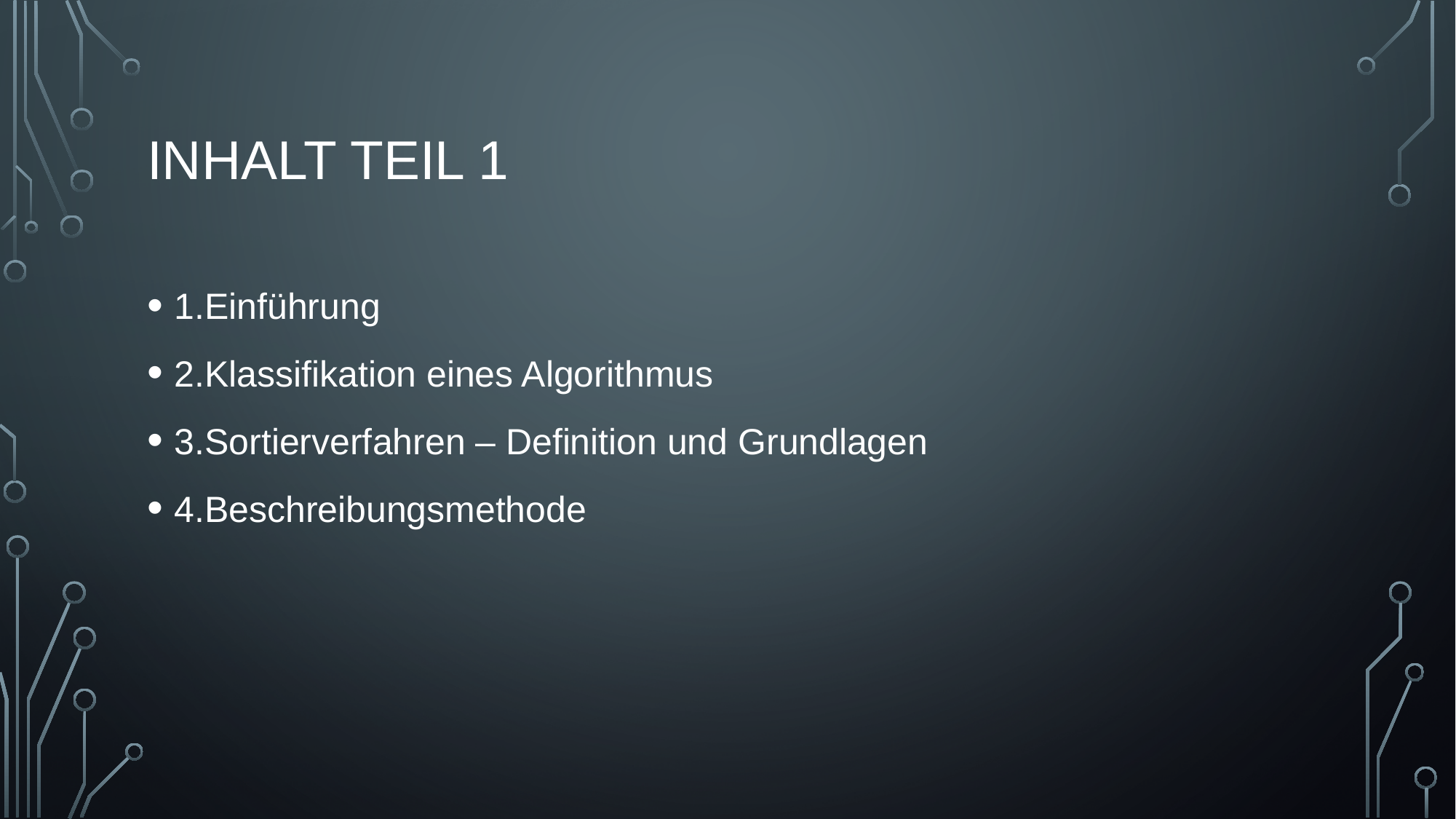

# Inhalt teil 1
1.Einführung
2.Klassifikation eines Algorithmus
3.Sortierverfahren – Definition und Grundlagen
4.Beschreibungsmethode